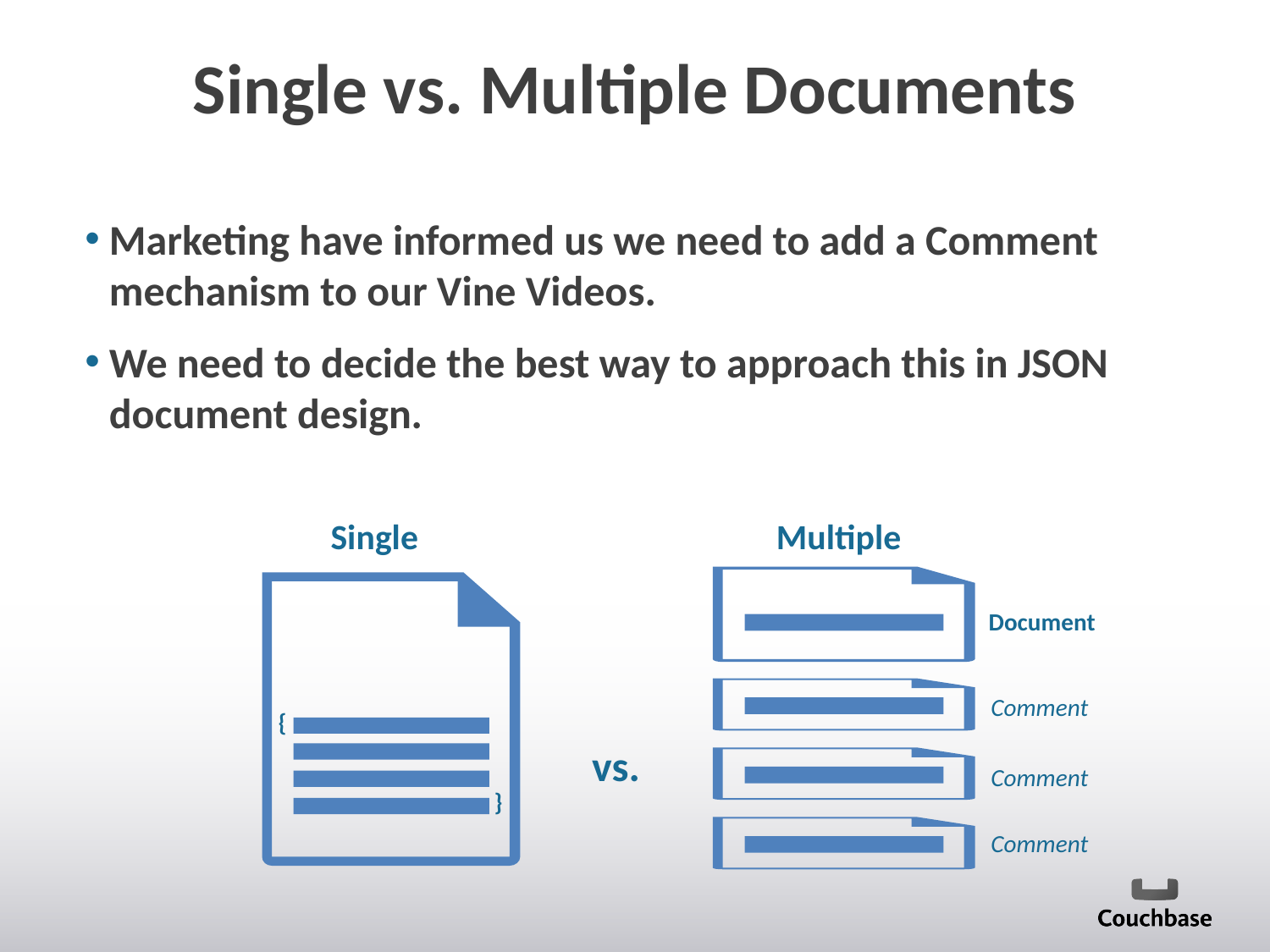

# Single vs. Multiple Documents
Marketing have informed us we need to add a Comment mechanism to our Vine Videos.
We need to decide the best way to approach this in JSON document design.
Single
Multiple

Document
Comment
{
vs.
Comment
}
Comment